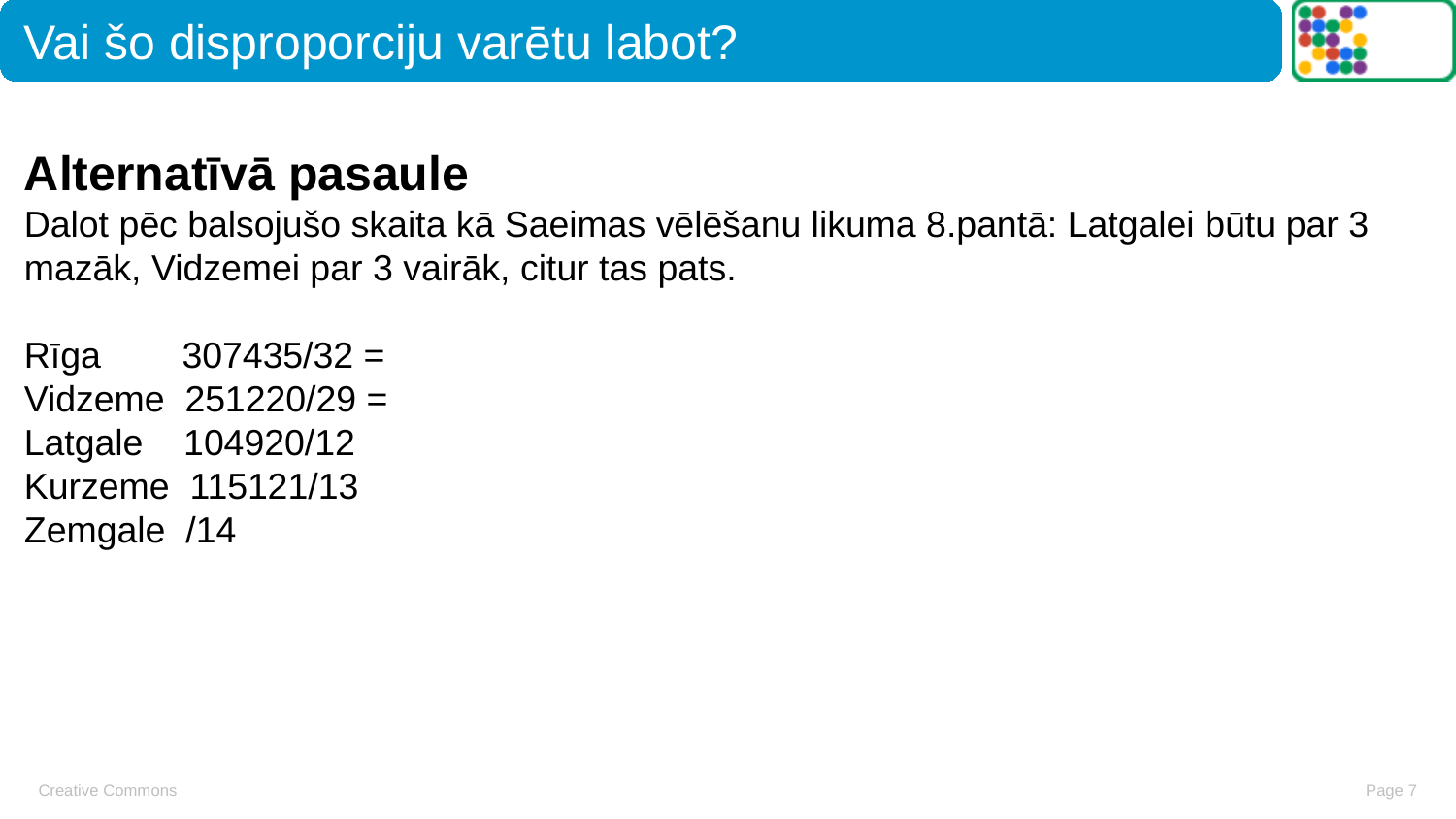

# Vai šo disproporciju varētu labot?
Alternatīvā pasaule
Dalot pēc balsojušo skaita kā Saeimas vēlēšanu likuma 8.pantā: Latgalei būtu par 3 mazāk, Vidzemei par 3 vairāk, citur tas pats.

Rīga        307435/32 =
Vidzeme  251220/29 =
Latgale    104920/12
Kurzeme  115121/13
Zemgale  /14